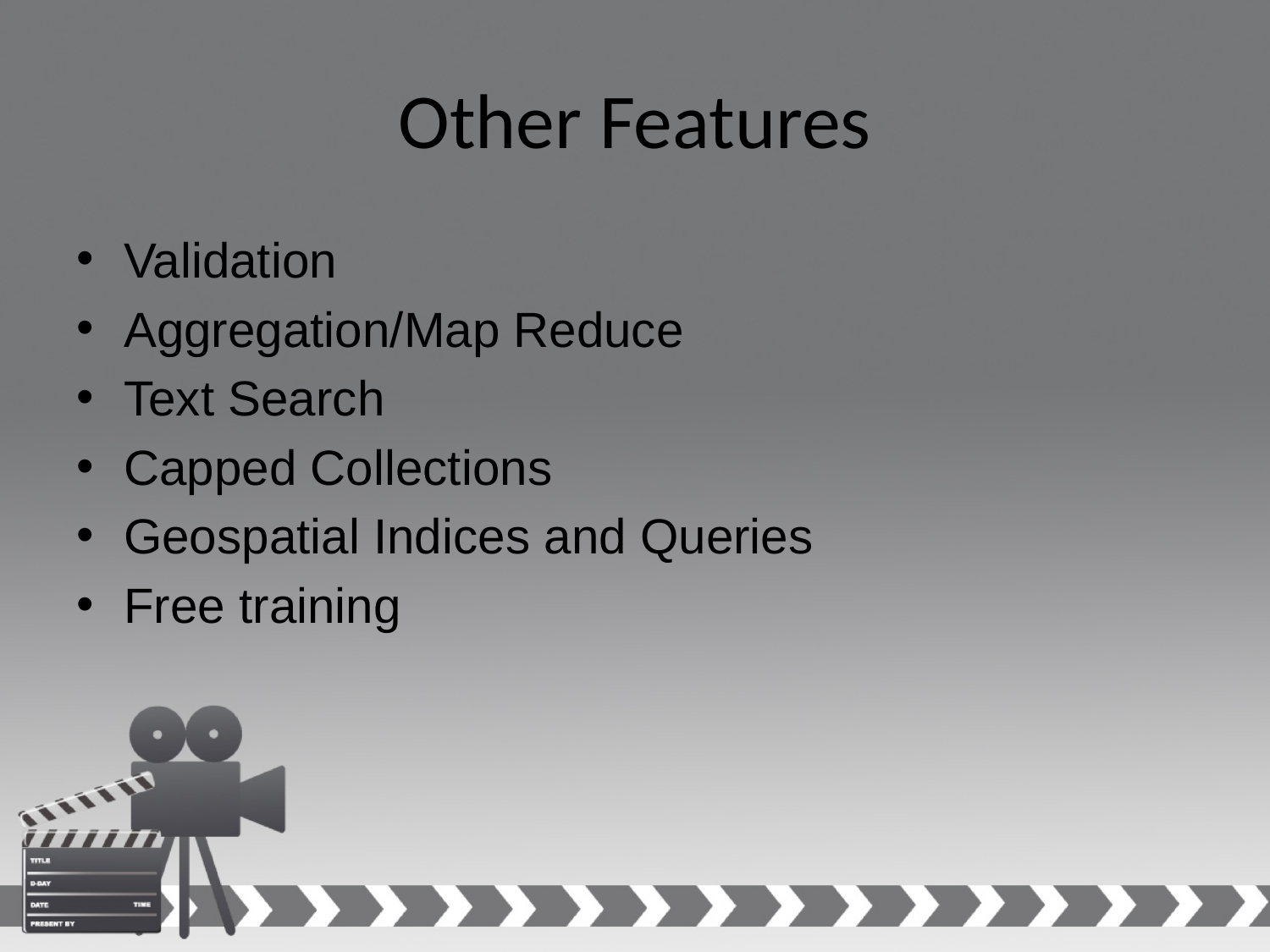

# Other Features
Validation
Aggregation/Map Reduce
Text Search
Capped Collections
Geospatial Indices and Queries
Free training